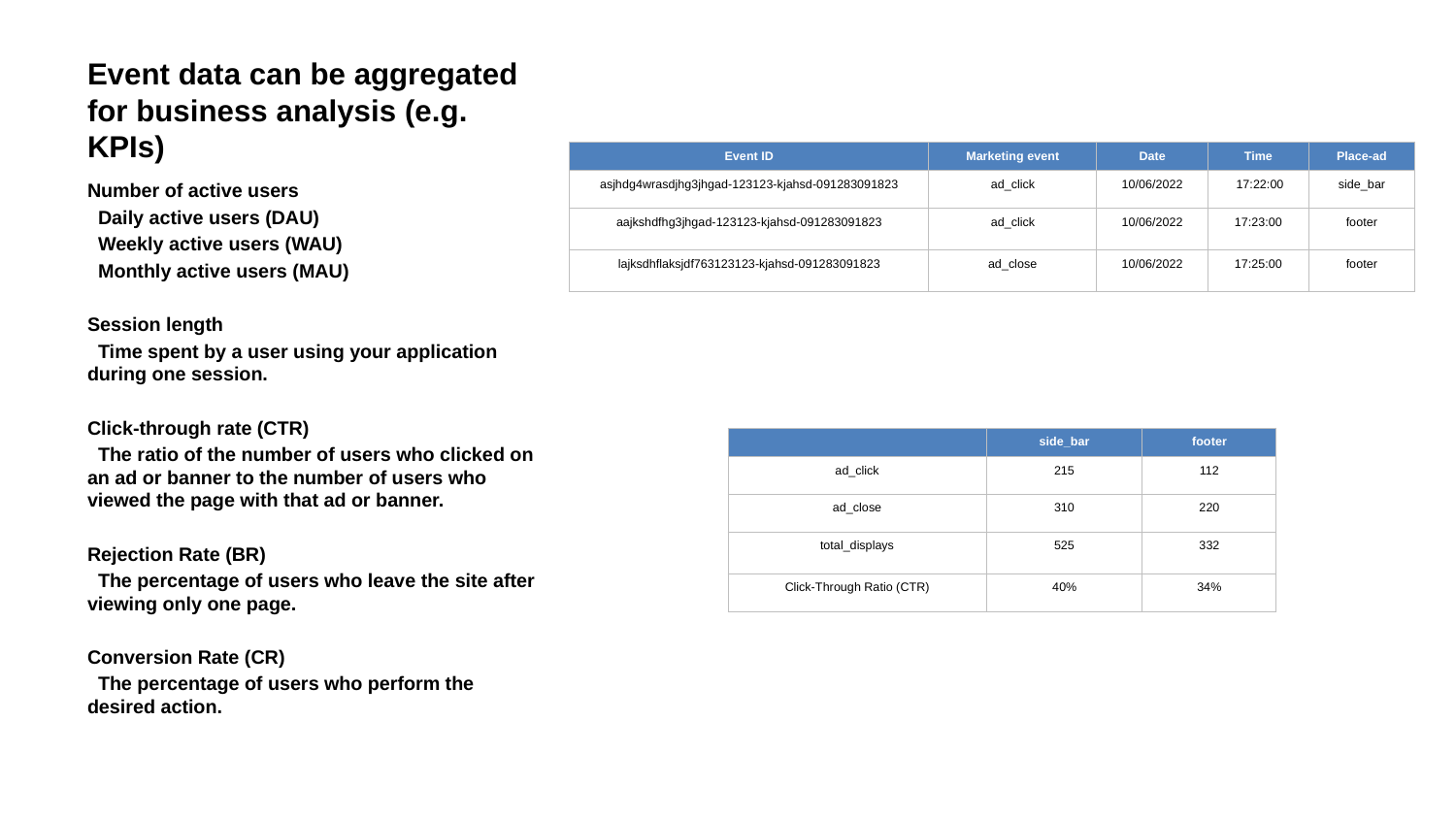

# Event data can be aggregated for business analysis (e.g. KPIs)

| Event ID | Marketing event | Date | Time | Place-ad |
| --- | --- | --- | --- | --- |
| asjhdg4wrasdjhg3jhgad-123123-kjahsd-091283091823 | ad\_click | 10/06/2022 | 17:22:00 | side\_bar |
| aajkshdfhg3jhgad-123123-kjahsd-091283091823 | ad\_click | 10/06/2022 | 17:23:00 | footer |
| lajksdhflaksjdf763123123-kjahsd-091283091823 | ad\_close | 10/06/2022 | 17:25:00 | footer |
Number of active users
  Daily active users (DAU)
  Weekly active users (WAU)
  Monthly active users (MAU)

Session length
  Time spent by a user using your application during one session.

Click-through rate (CTR)
  The ratio of the number of users who clicked on an ad or banner to the number of users who viewed the page with that ad or banner.

Rejection Rate (BR)
  The percentage of users who leave the site after viewing only one page.

Conversion Rate (CR)
  The percentage of users who perform the desired action.
|  | side\_bar | footer |
| --- | --- | --- |
| ad\_click | 215 | 112 |
| ad\_close | 310 | 220 |
| total\_displays | 525 | 332 |
| Click-Through Ratio (CTR) | 40% | 34% |